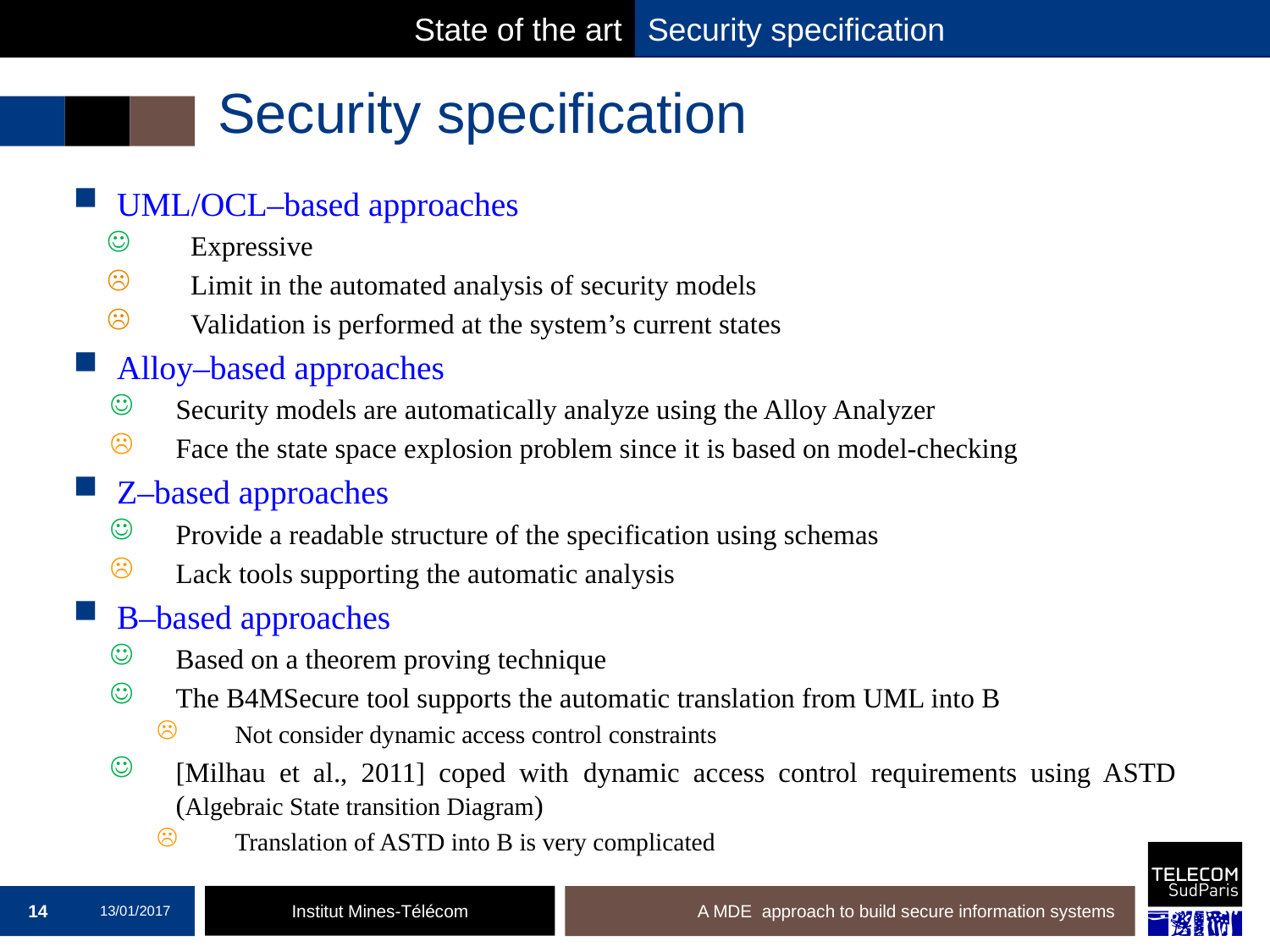

State of the art
Security specification
# Security specification
UML/OCL–based approaches
Expressive
Limit in the automated analysis of security models
Validation is performed at the system’s current states
Alloy–based approaches
Security models are automatically analyze using the Alloy Analyzer
Face the state space explosion problem since it is based on model-checking
Z–based approaches
Provide a readable structure of the specification using schemas
Lack tools supporting the automatic analysis
B–based approaches
Based on a theorem proving technique
The B4MSecure tool supports the automatic translation from UML into B
Not consider dynamic access control constraints
[Milhau et al., 2011] coped with dynamic access control requirements using ASTD (Algebraic State transition Diagram)
Translation of ASTD into B is very complicated

14
13/01/2017
A MDE  approach to build secure information systems